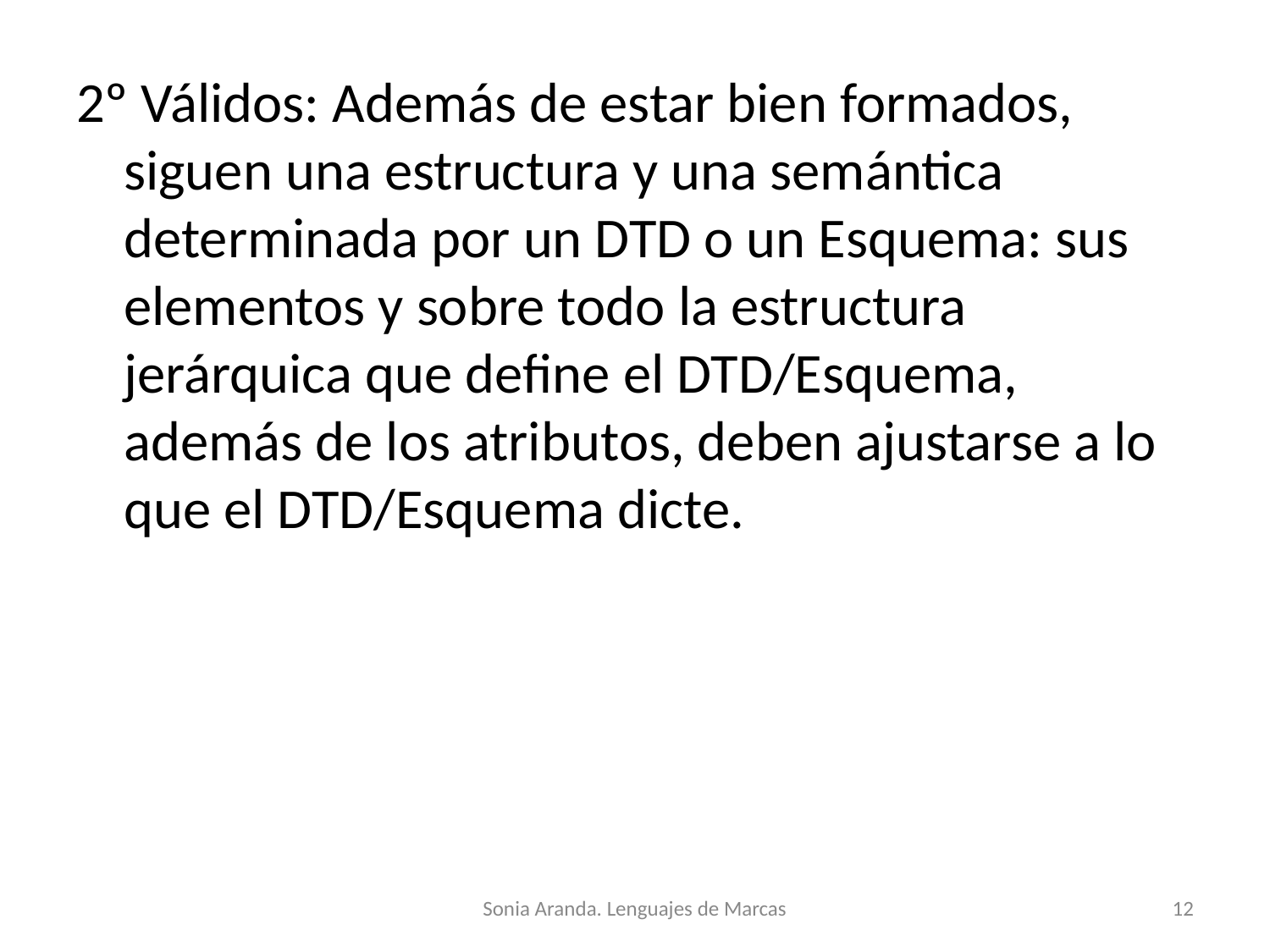

2º Válidos: Además de estar bien formados, siguen una estructura y una semántica determinada por un DTD o un Esquema: sus elementos y sobre todo la estructura jerárquica que define el DTD/Esquema, además de los atributos, deben ajustarse a lo que el DTD/Esquema dicte.
Sonia Aranda. Lenguajes de Marcas
12